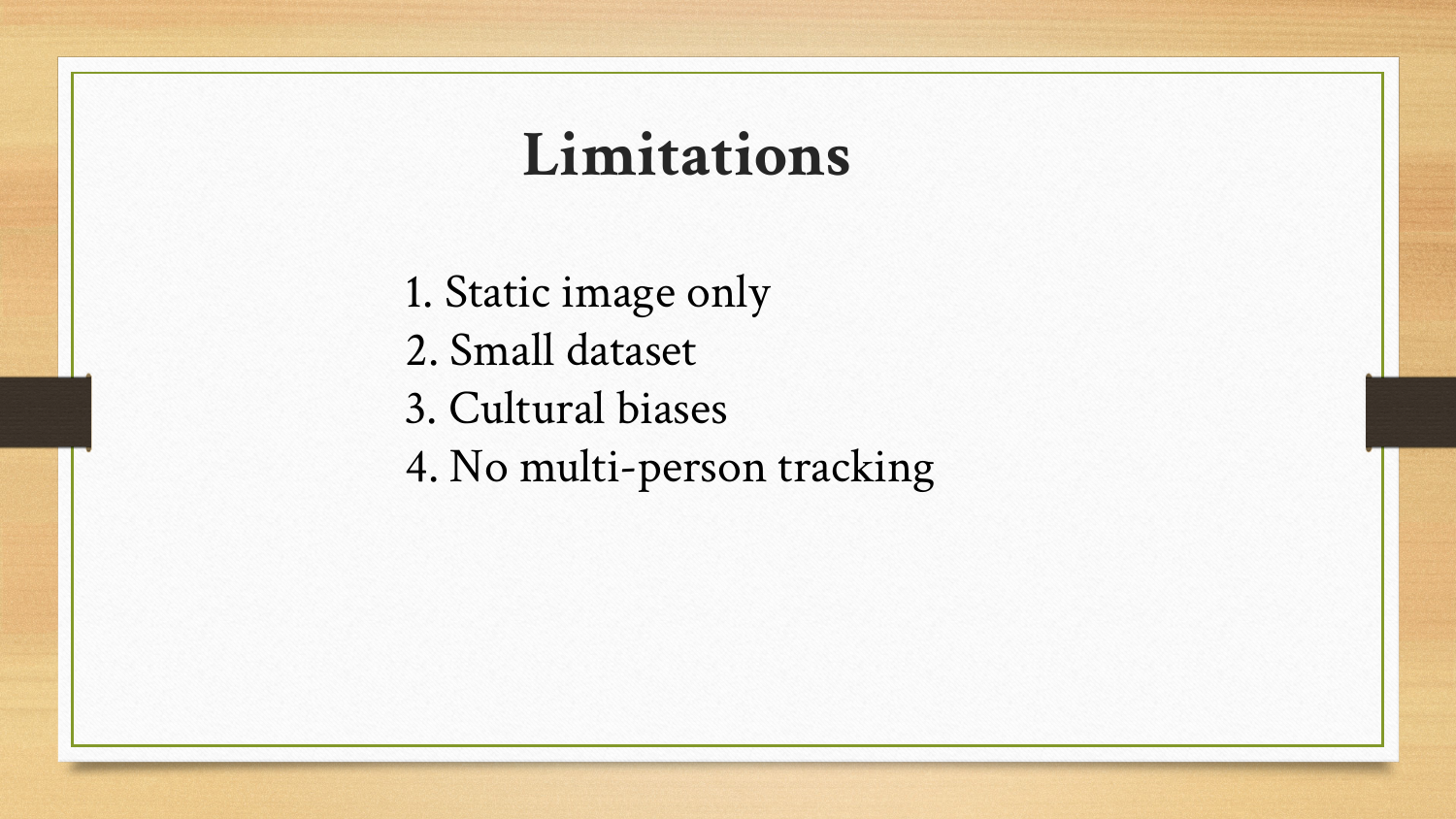

# Limitations
1. Static image only
2. Small dataset
3. Cultural biases
4. No multi-person tracking